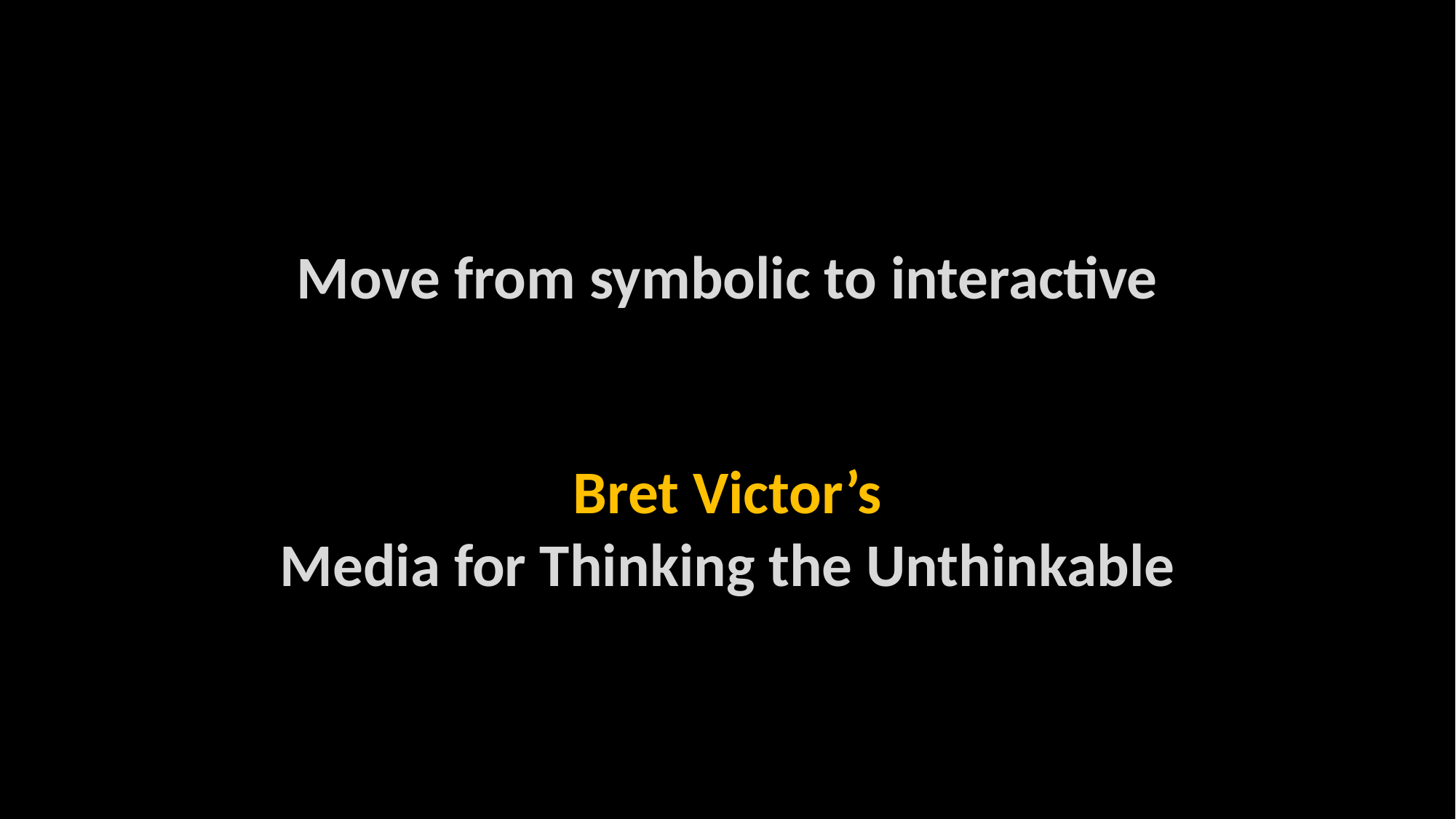

Move from symbolic to interactive
Bret Victor’s
Media for Thinking the Unthinkable